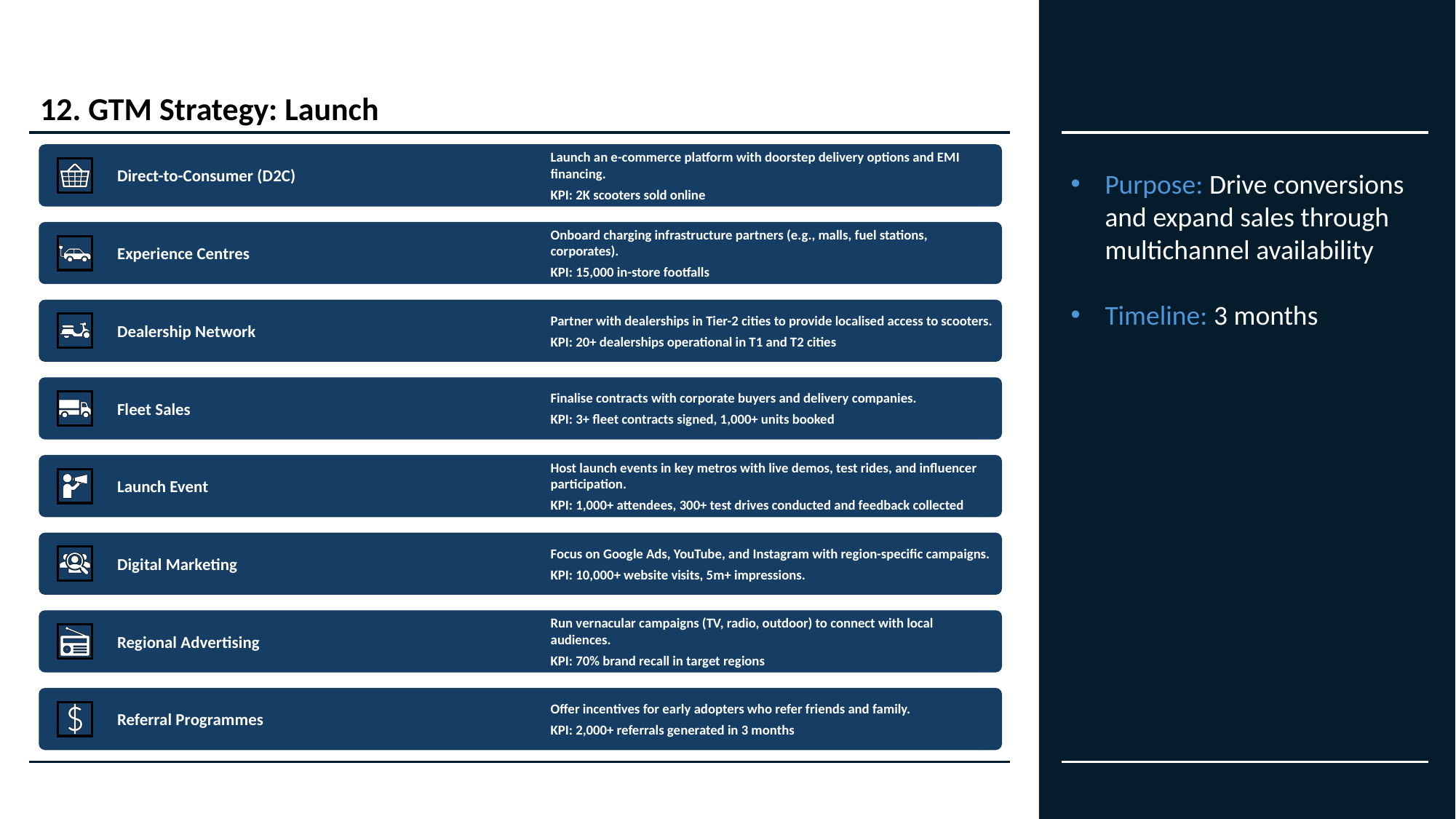

# 12. GTM Strategy: Launch
Direct-to-Consumer (D2C)
Launch an e-commerce platform with doorstep delivery options and EMI financing.
KPI: 2K scooters sold online
Experience Centres
Onboard charging infrastructure partners (e.g., malls, fuel stations, corporates).
KPI: 15,000 in-store footfalls
Dealership Network
Partner with dealerships in Tier-2 cities to provide localised access to scooters.
KPI: 20+ dealerships operational in T1 and T2 cities
Fleet Sales
Finalise contracts with corporate buyers and delivery companies.
KPI: 3+ fleet contracts signed, 1,000+ units booked
Launch Event
Host launch events in key metros with live demos, test rides, and influencer participation.
KPI: 1,000+ attendees, 300+ test drives conducted and feedback collected
Digital Marketing
Focus on Google Ads, YouTube, and Instagram with region-specific campaigns.
KPI: 10,000+ website visits, 5m+ impressions.
Regional Advertising
Run vernacular campaigns (TV, radio, outdoor) to connect with local audiences.
KPI: 70% brand recall in target regions
Referral Programmes
Offer incentives for early adopters who refer friends and family.
KPI: 2,000+ referrals generated in 3 months
Purpose: Drive conversions and expand sales through multichannel availability

Timeline: 3 months